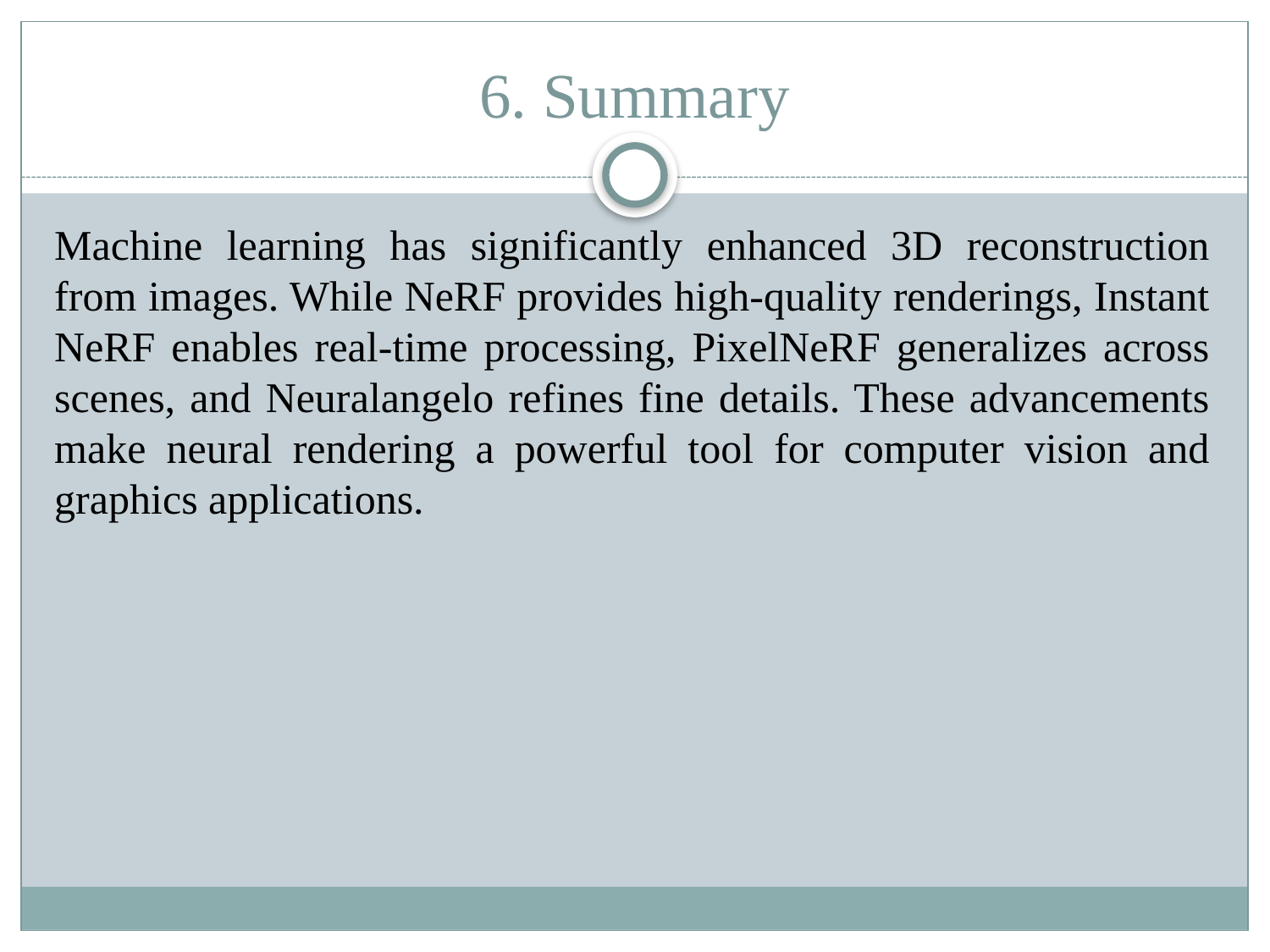

# 6. Summary
Machine learning has significantly enhanced 3D reconstruction from images. While NeRF provides high-quality renderings, Instant NeRF enables real-time processing, PixelNeRF generalizes across scenes, and Neuralangelo refines fine details. These advancements make neural rendering a powerful tool for computer vision and graphics applications.